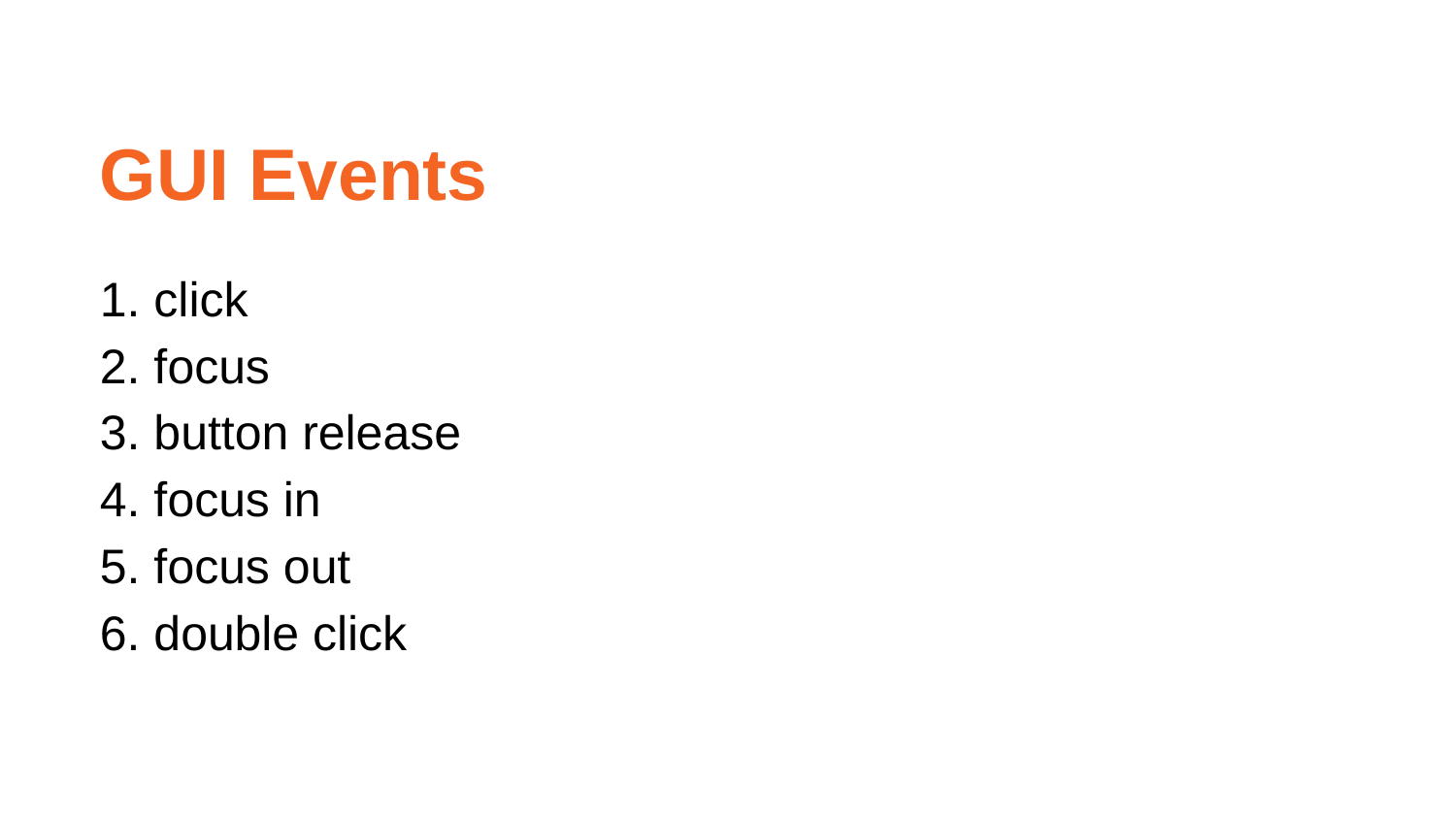

GUI Events
1. click
2. focus
3. button release
4. focus in
5. focus out
6. double click